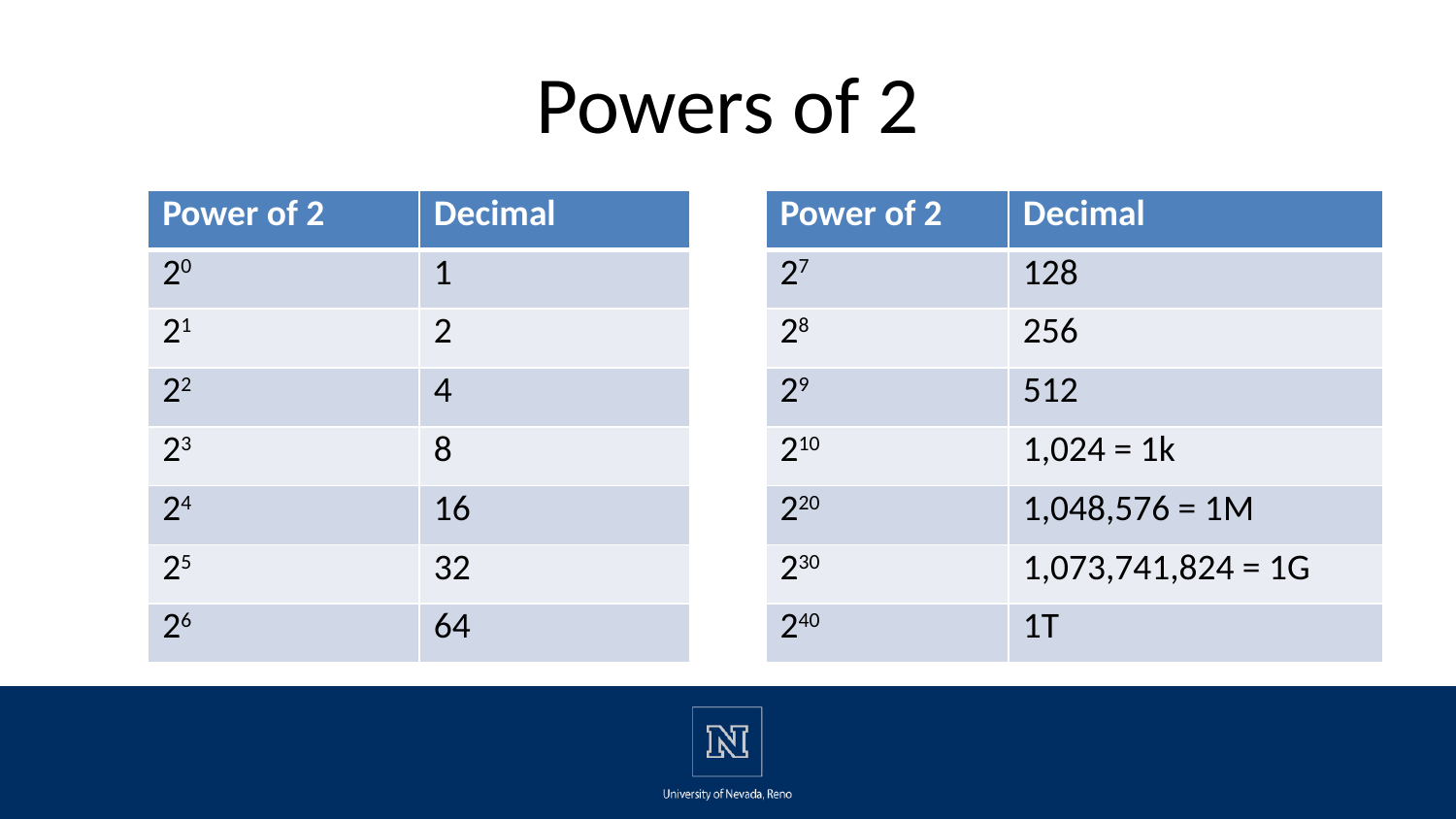

# Powers of 2
| Power of 2 | Decimal |
| --- | --- |
| 20 | 1 |
| 21 | 2 |
| 22 | 4 |
| 23 | 8 |
| 24 | 16 |
| 25 | 32 |
| 26 | 64 |
| Power of 2 | Decimal |
| --- | --- |
| 27 | 128 |
| 28 | 256 |
| 29 | 512 |
| 210 | 1,024 = 1k |
| 220 | 1,048,576 = 1M |
| 230 | 1,073,741,824 = 1G |
| 240 | 1T |